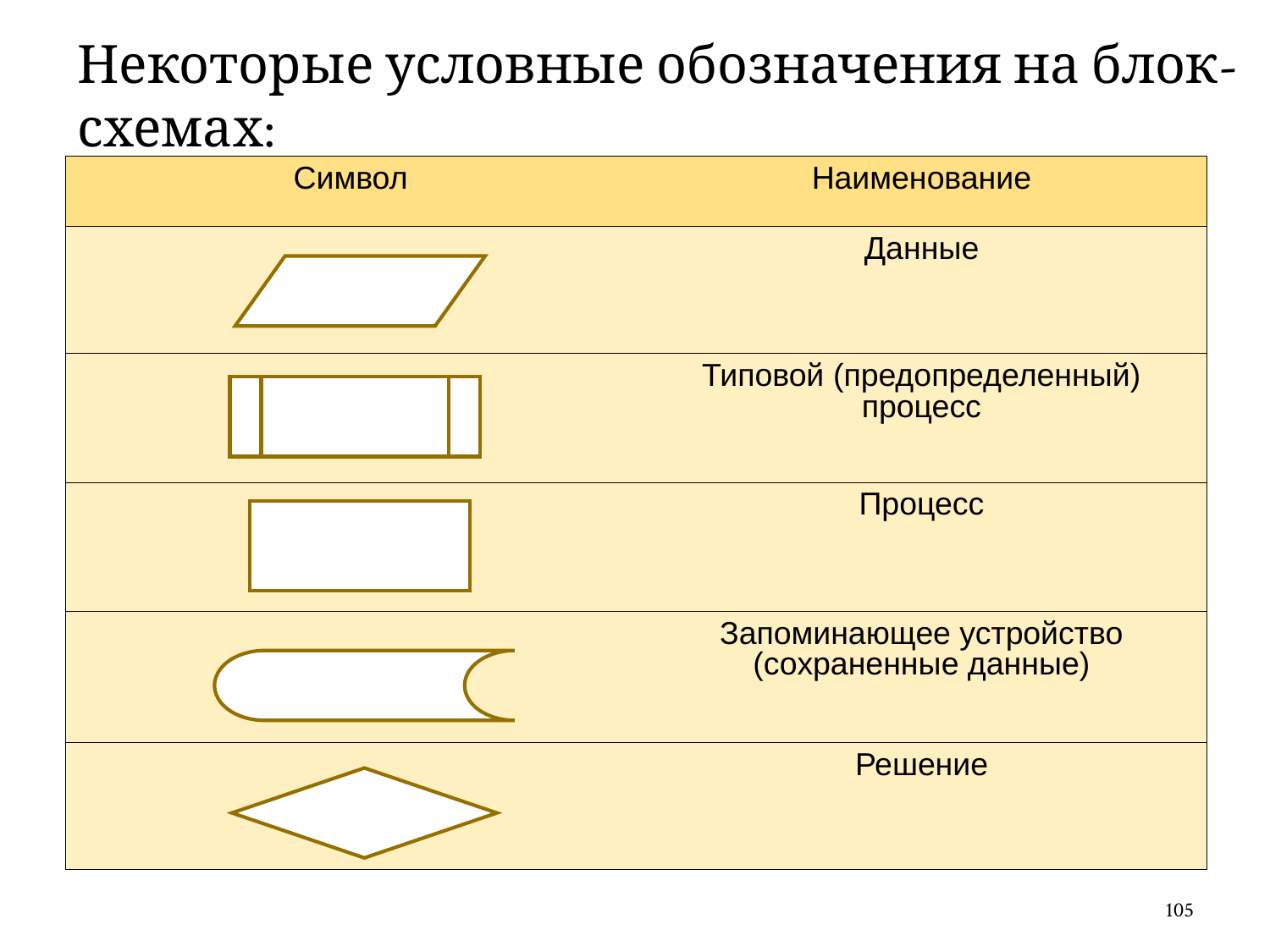

Некоторые условные обозначения на блок-схемах:
| Символ | Наименование |
| --- | --- |
|  | Данные |
|  | Типовой (предопределенный) процесс |
|  | Процесс |
|  | Запоминающее устройство (сохраненные данные) |
|  | Решение |

105